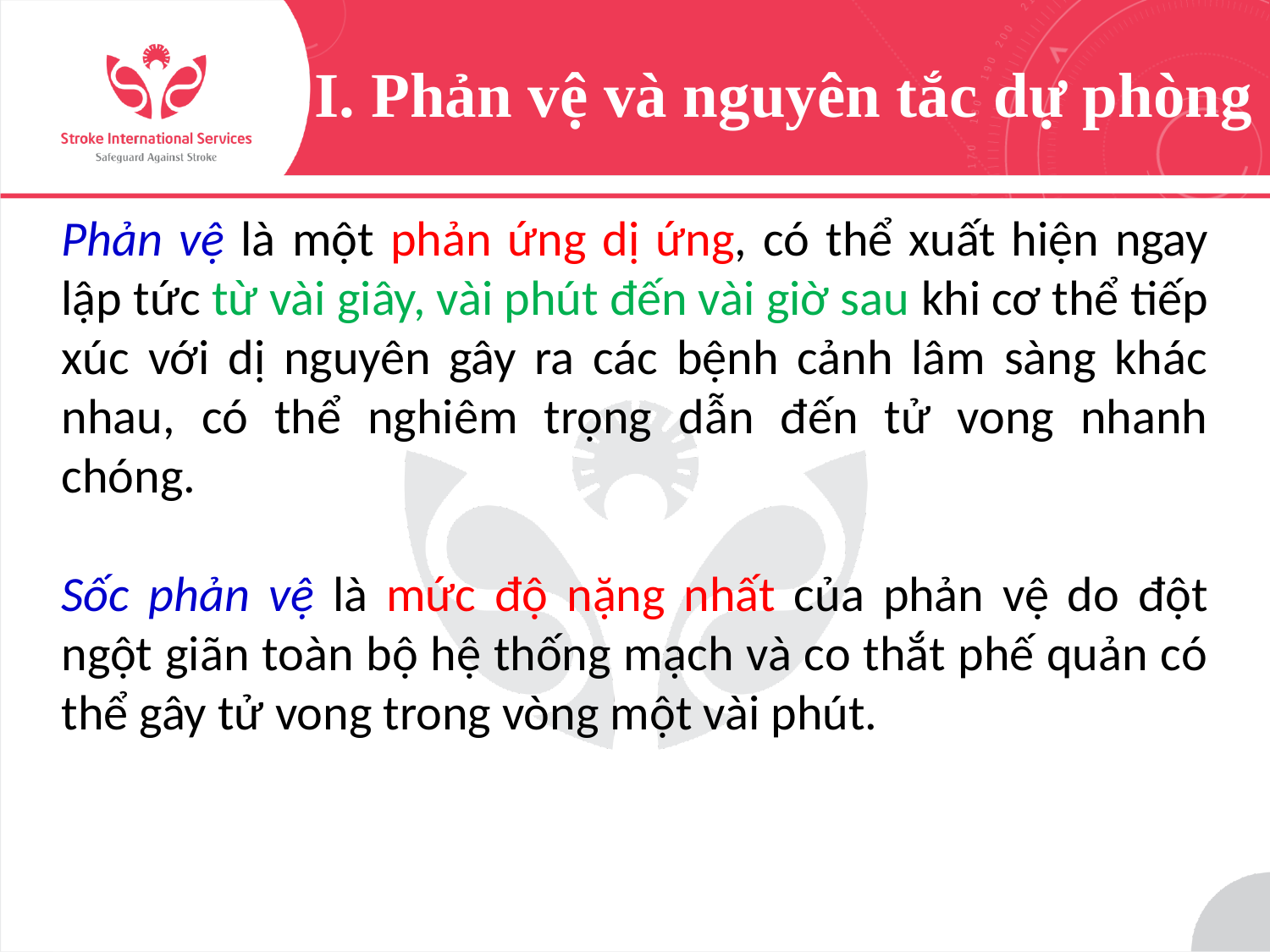

I. Phản vệ và nguyên tắc dự phòng
Phản vệ là một phản ứng dị ứng, có thể xuất hiện ngay lập tức từ vài giây, vài phút đến vài giờ sau khi cơ thể tiếp xúc với dị nguyên gây ra các bệnh cảnh lâm sàng khác nhau, có thể nghiêm trọng dẫn đến tử vong nhanh chóng.

Sốc phản vệ là mức độ nặng nhất của phản vệ do đột ngột giãn toàn bộ hệ thống mạch và co thắt phế quản có thể gây tử vong trong vòng một vài phút.
5